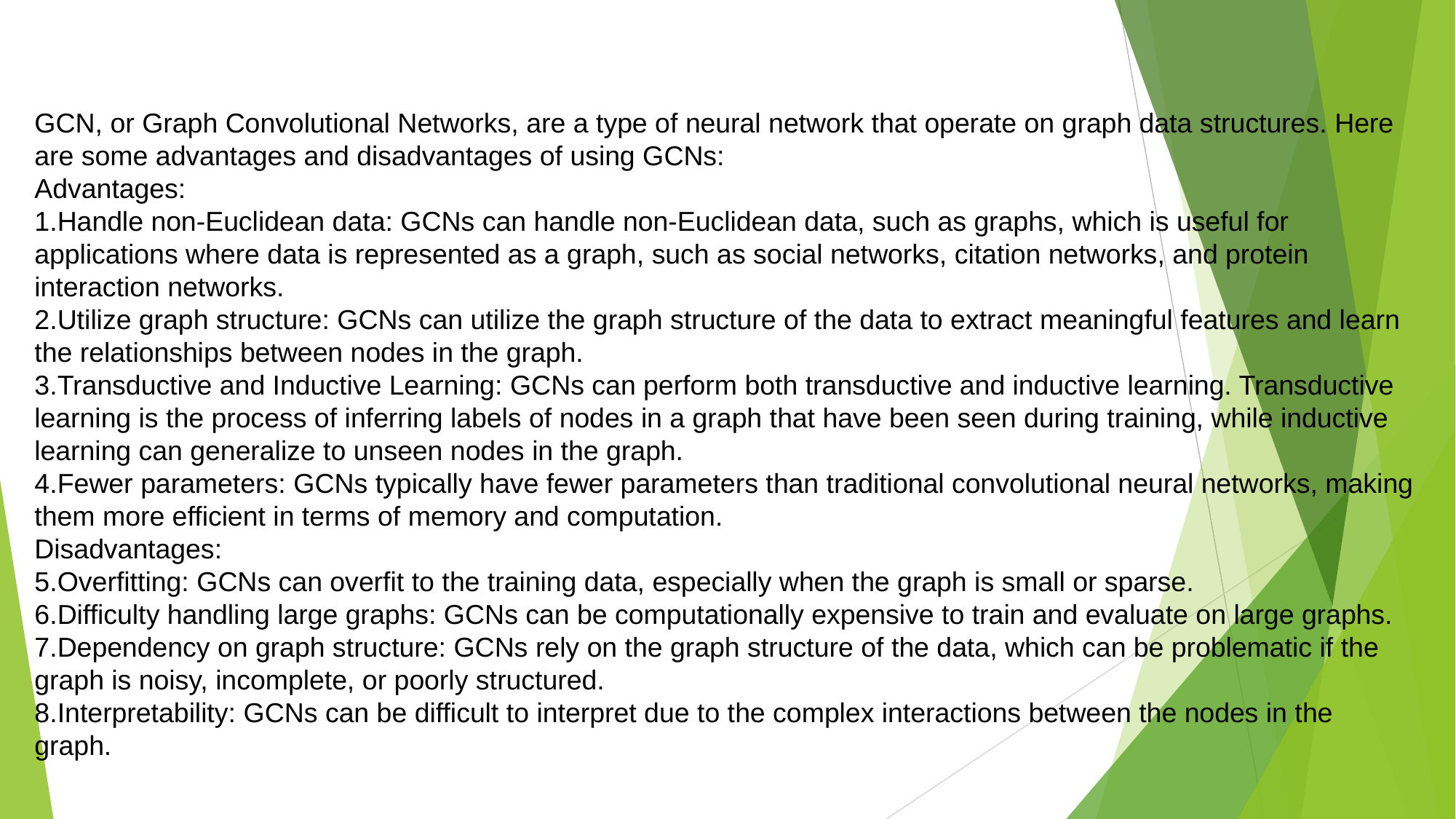

GCN, or Graph Convolutional Networks, are a type of neural network that operate on graph data structures. Here are some advantages and disadvantages of using GCNs:
Advantages:
Handle non-Euclidean data: GCNs can handle non-Euclidean data, such as graphs, which is useful for applications where data is represented as a graph, such as social networks, citation networks, and protein interaction networks.
Utilize graph structure: GCNs can utilize the graph structure of the data to extract meaningful features and learn the relationships between nodes in the graph.
Transductive and Inductive Learning: GCNs can perform both transductive and inductive learning. Transductive learning is the process of inferring labels of nodes in a graph that have been seen during training, while inductive learning can generalize to unseen nodes in the graph.
Fewer parameters: GCNs typically have fewer parameters than traditional convolutional neural networks, making them more efficient in terms of memory and computation.
Disadvantages:
Overfitting: GCNs can overfit to the training data, especially when the graph is small or sparse.
Difficulty handling large graphs: GCNs can be computationally expensive to train and evaluate on large graphs.
Dependency on graph structure: GCNs rely on the graph structure of the data, which can be problematic if the graph is noisy, incomplete, or poorly structured.
Interpretability: GCNs can be difficult to interpret due to the complex interactions between the nodes in the graph.